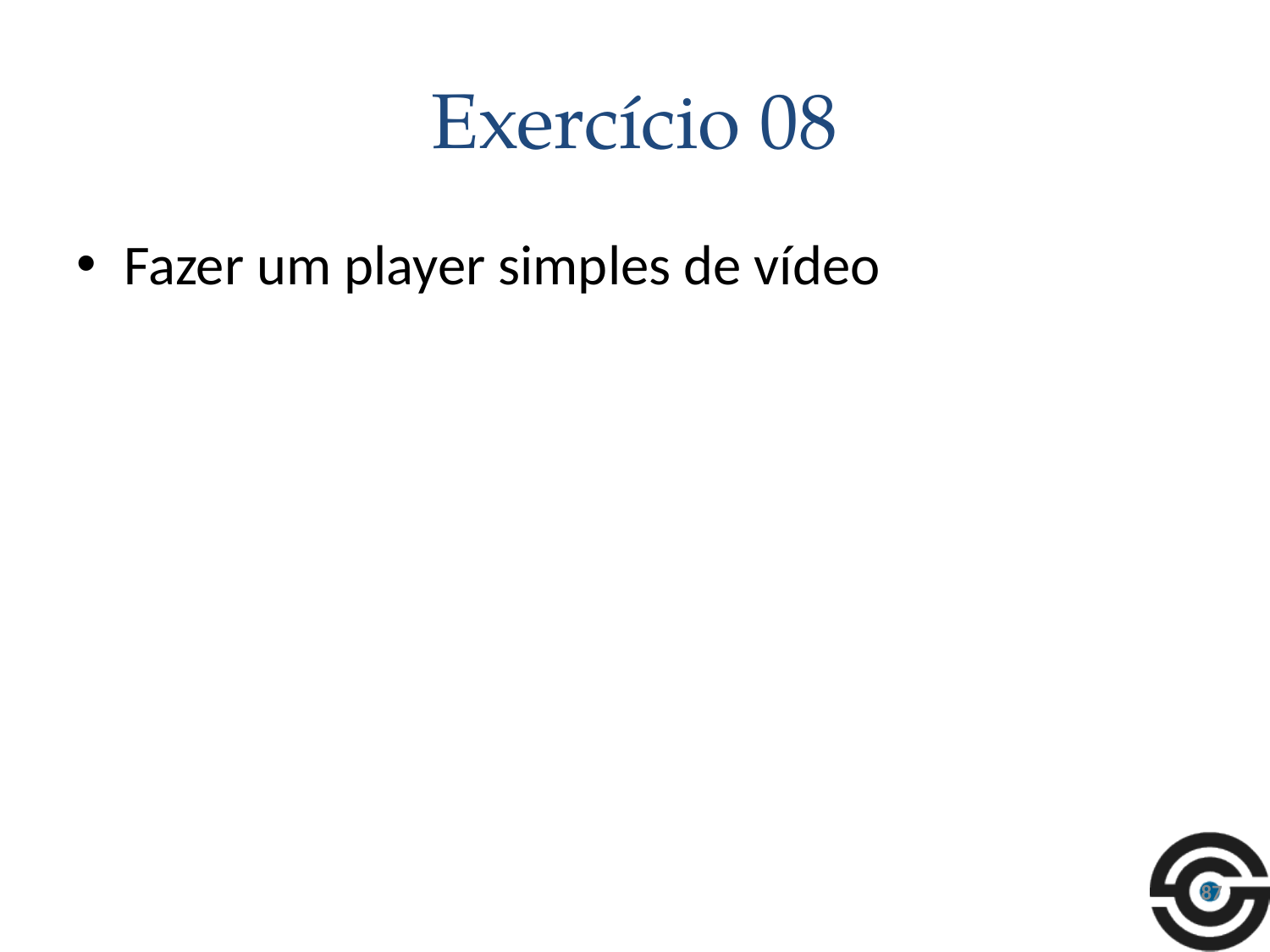

# Exercício 08
Fazer um player simples de vídeo
87